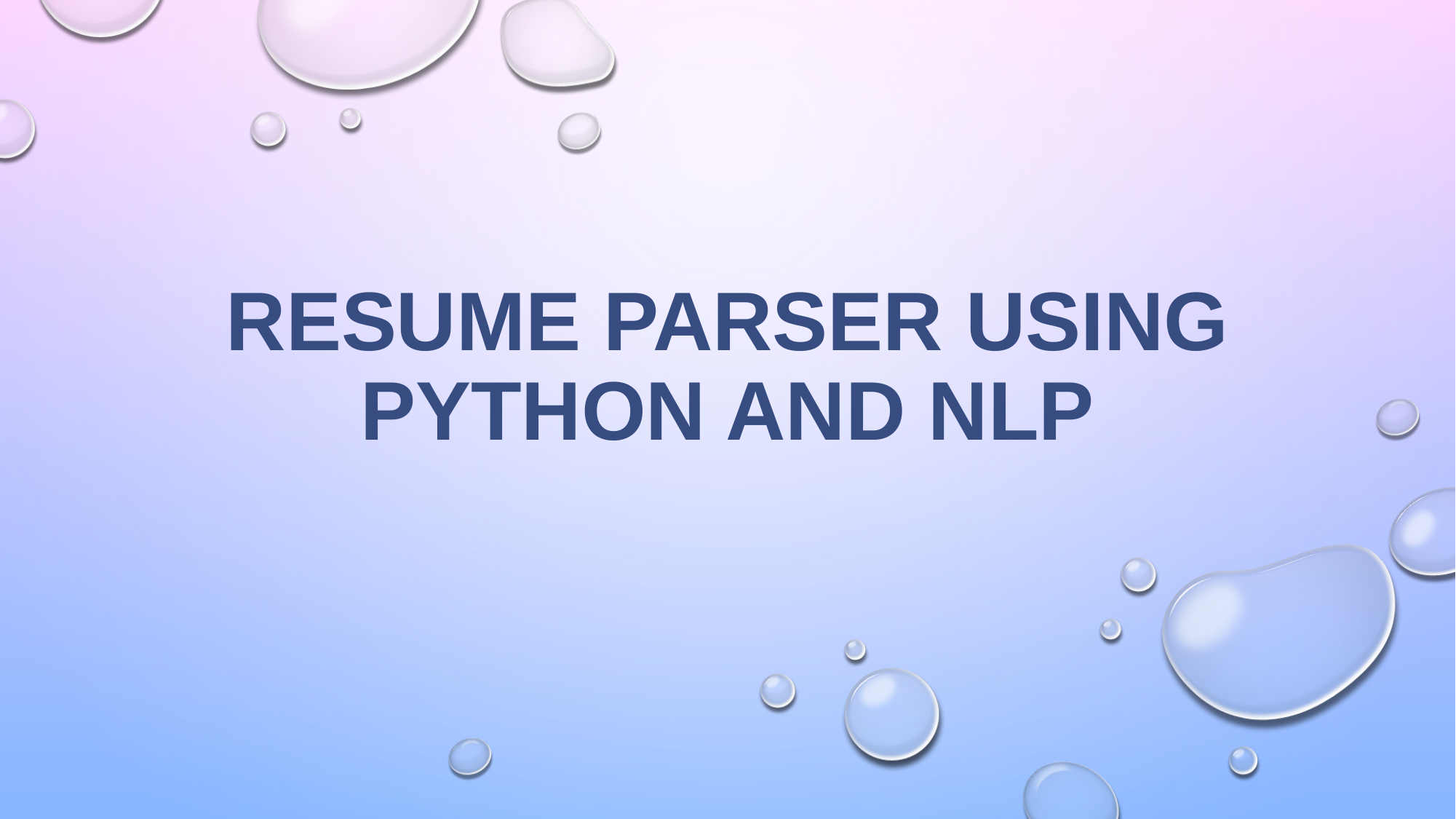

# Resume Parser using Python and NLP